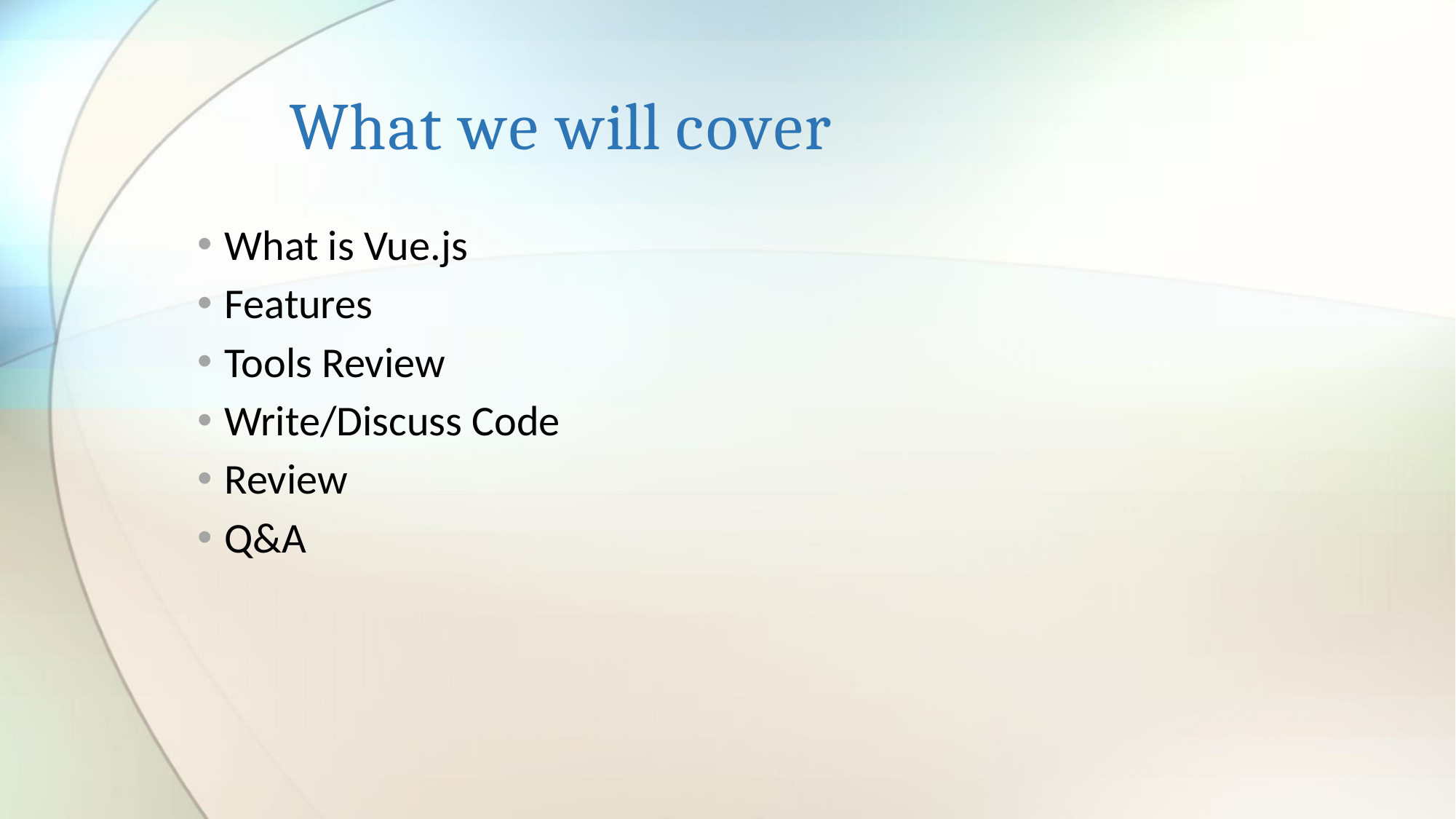

# What we will cover
What is Vue.js
Features
Tools Review
Write/Discuss Code
Review
Q&A